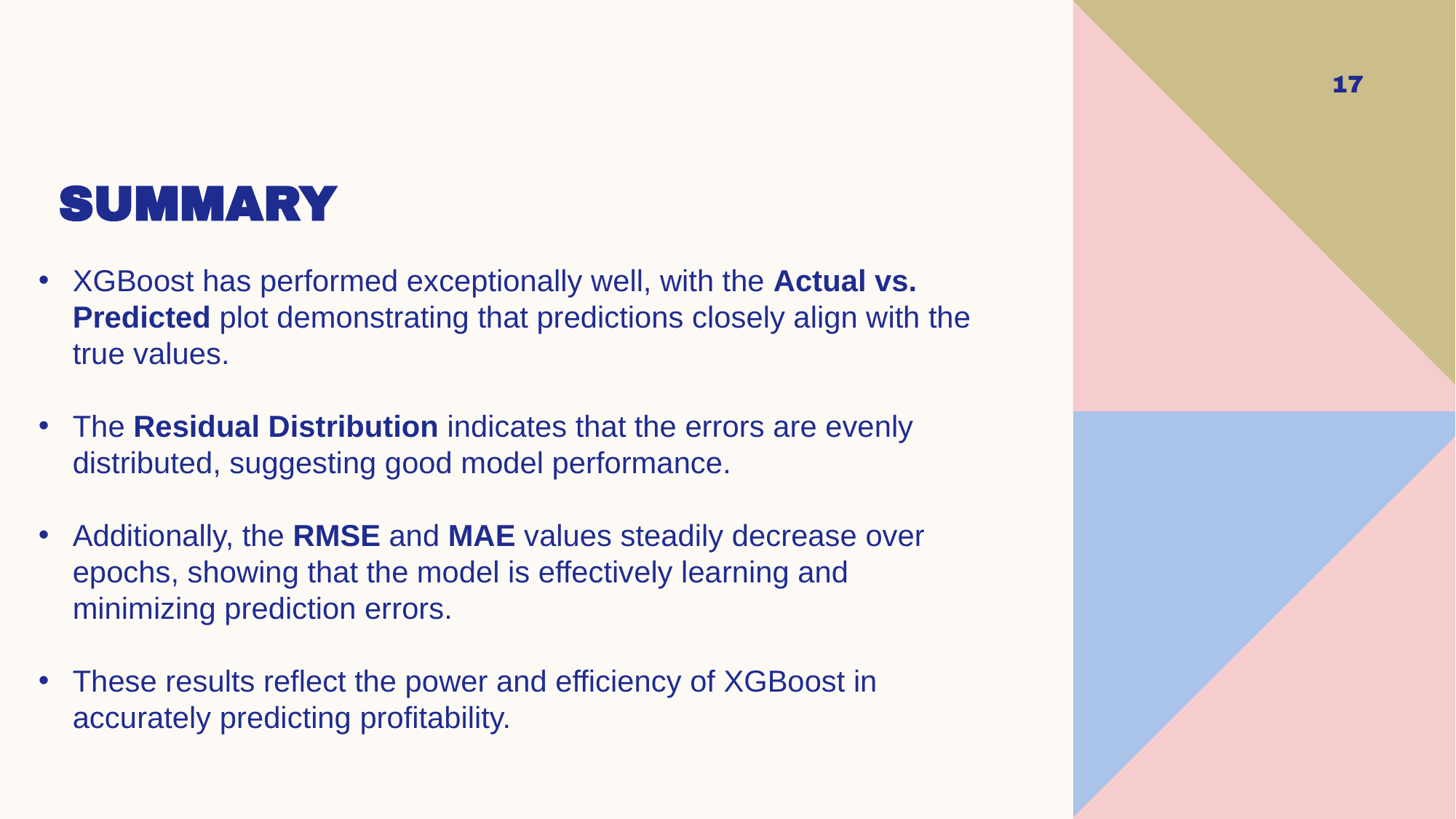

17
# SUMMARY
XGBoost has performed exceptionally well, with the Actual vs. Predicted plot demonstrating that predictions closely align with the true values.

The Residual Distribution indicates that the errors are evenly distributed, suggesting good model performance.

Additionally, the RMSE and MAE values steadily decrease over epochs, showing that the model is effectively learning and minimizing prediction errors.

These results reflect the power and efficiency of XGBoost in accurately predicting profitability.